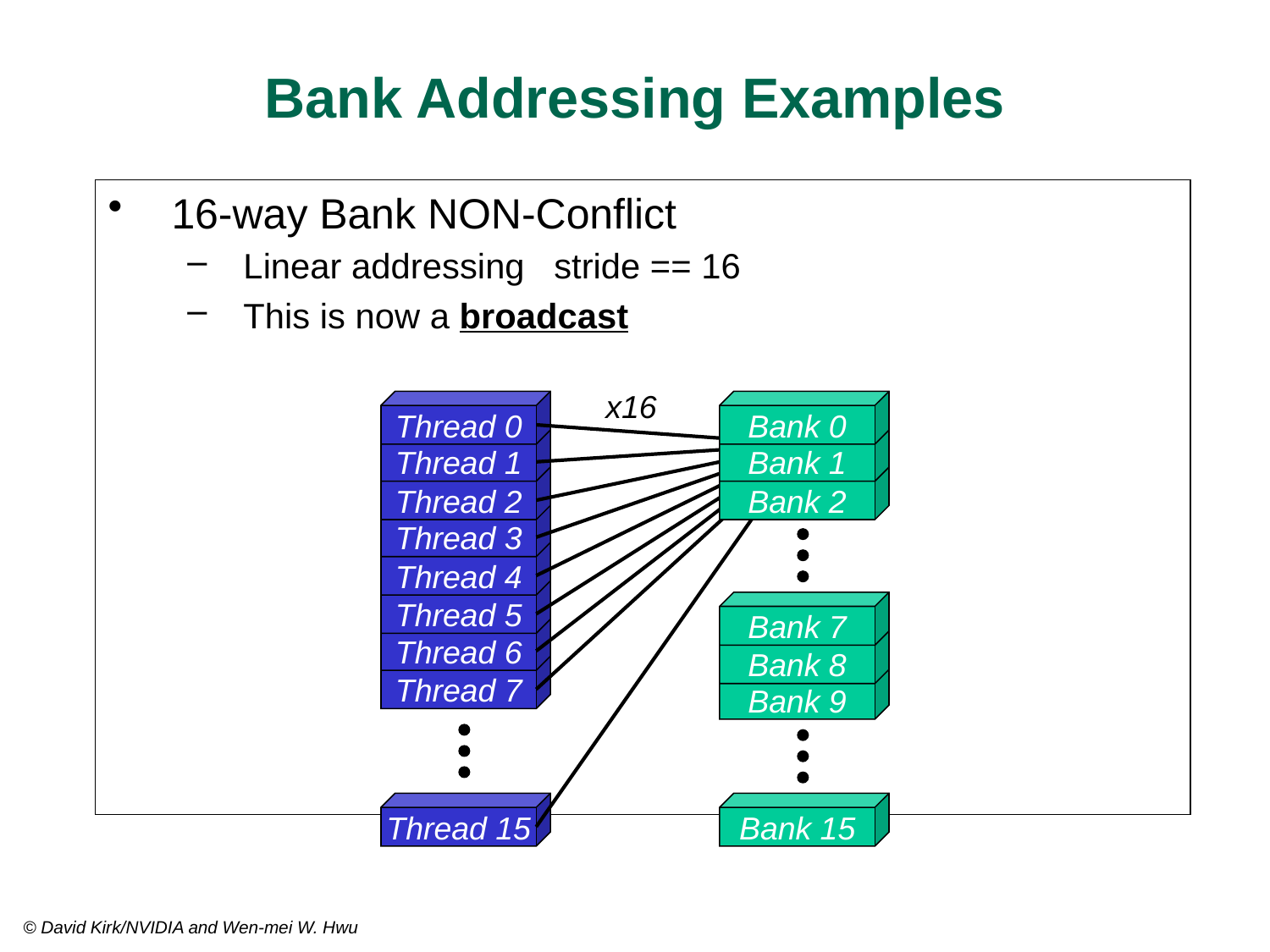

# Bank Addressing Examples
16-way Bank NON-Conflict
Linear addressing   stride == 16
This is now a broadcast
x16
Thread 0
Thread 1
Thread 2
Thread 3
Thread 4
Thread 5
Thread 6
Thread 7

Thread 15
Bank 0
Bank 1
Bank 2

Bank 7
Bank 8
Bank 9

Bank 15
© David Kirk/NVIDIA and Wen-mei W. Hwu